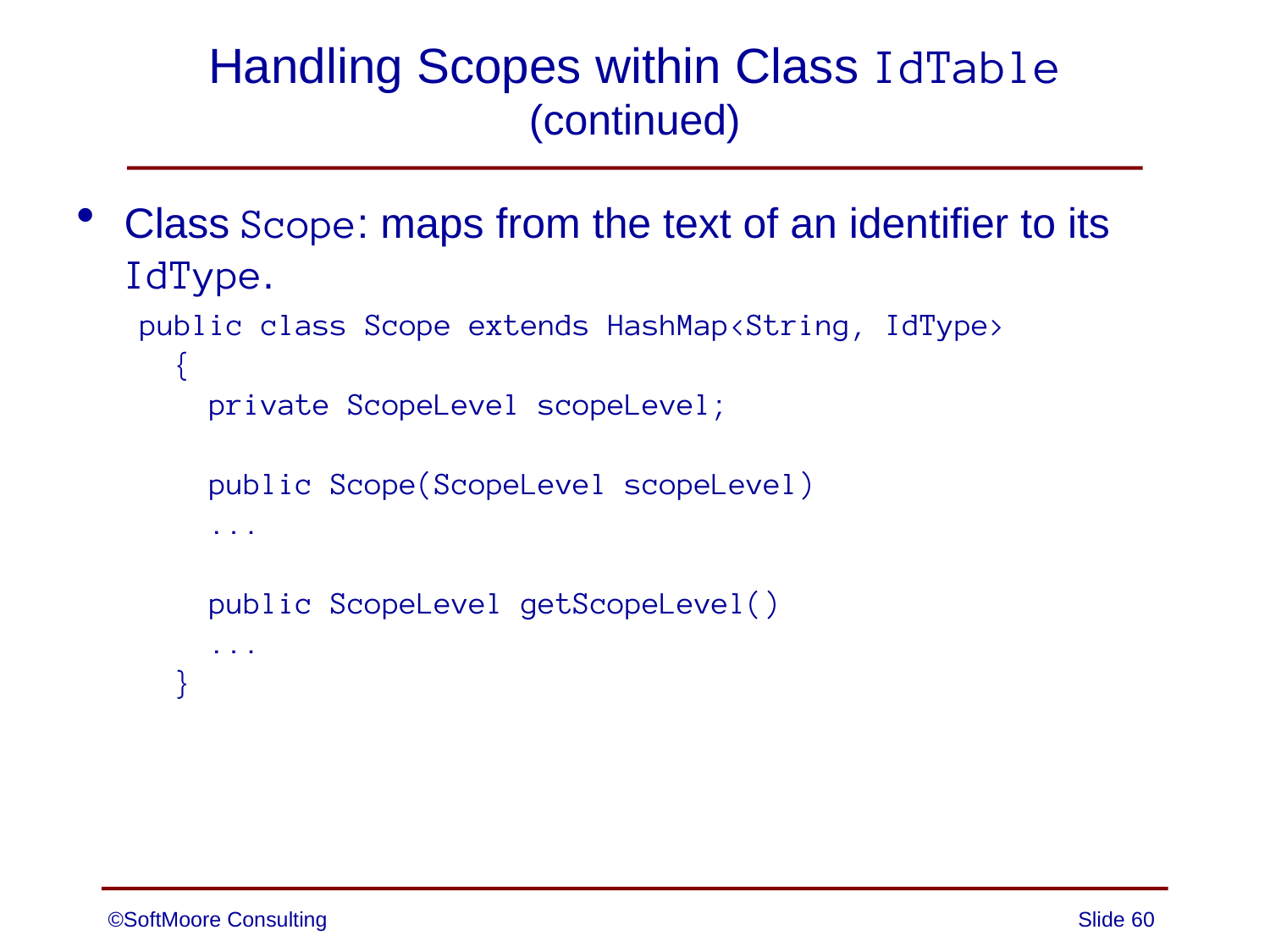

# Handling Scopes within Class IdTable (continued)
Class Scope: maps from the text of an identifier to its IdType.
public class Scope extends HashMap<String, IdType>
  {
    private ScopeLevel scopeLevel;

    public Scope(ScopeLevel scopeLevel)
    ...

    public ScopeLevel getScopeLevel()
    ...
  }
©SoftMoore Consulting
Slide 60